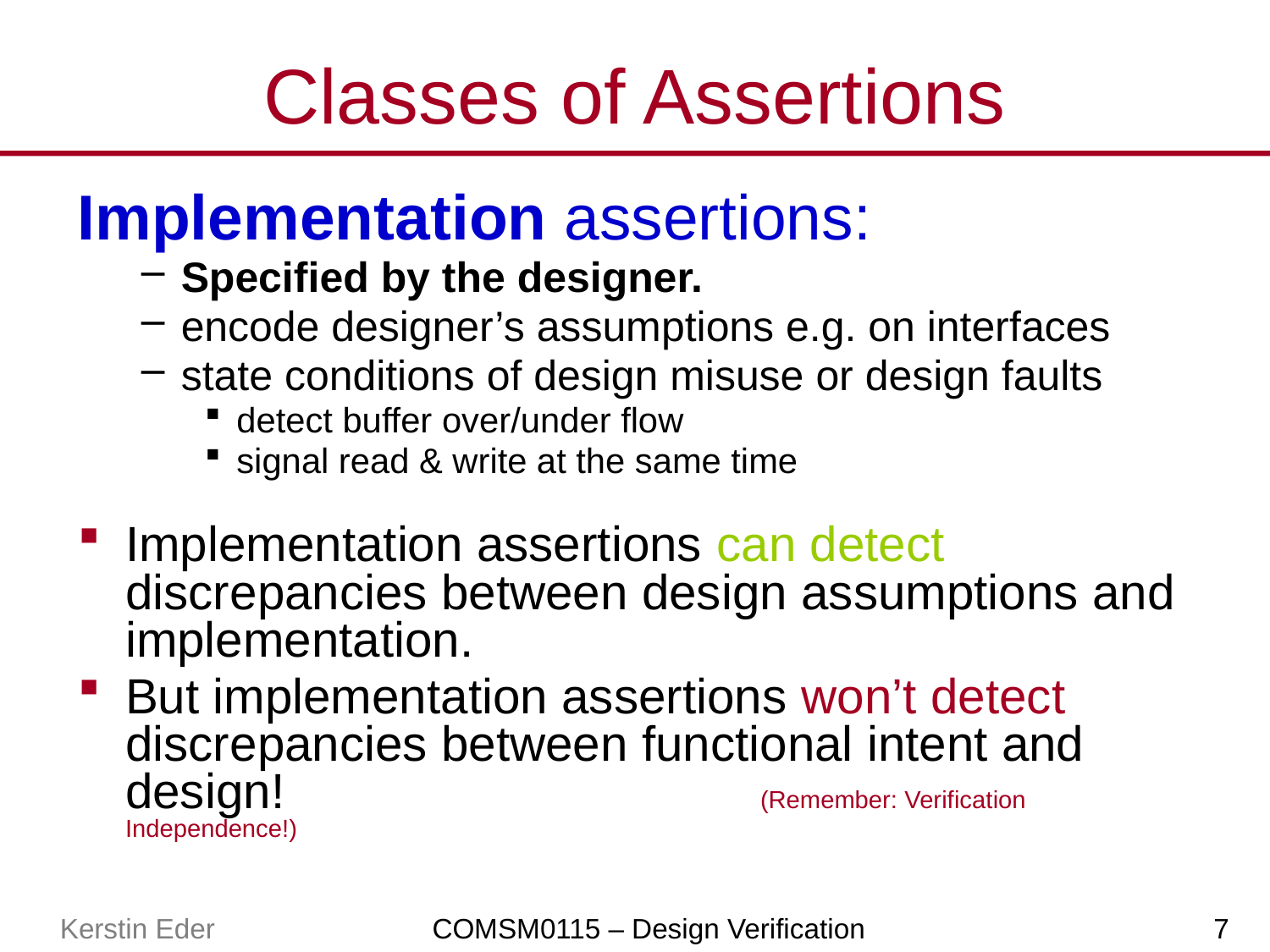

# Classes of Assertions
Implementation assertions:
Specified by the designer.
encode designer’s assumptions e.g. on interfaces
state conditions of design misuse or design faults
detect buffer over/under flow
signal read & write at the same time

Implementation assertions can detect discrepancies between design assumptions and implementation.
But implementation assertions won’t detect discrepancies between functional intent and design! 				(Remember: Verification Independence!)